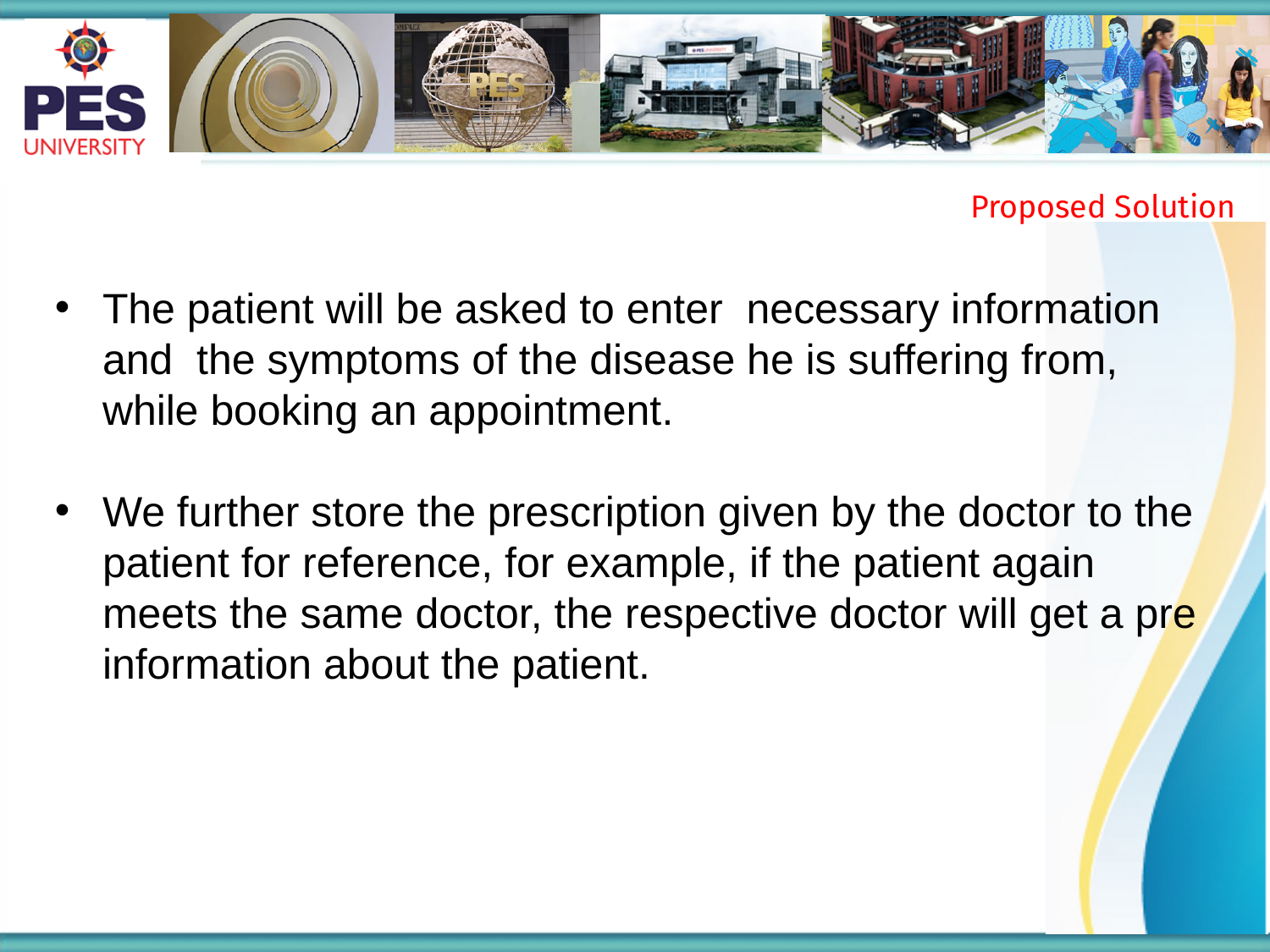

Proposed Solution
The patient will be asked to enter  necessary information and  the symptoms of the disease he is suffering from, while booking an appointment.
We further store the prescription given by the doctor to the patient for reference, for example, if the patient again meets the same doctor, the respective doctor will get a pre information about the patient.